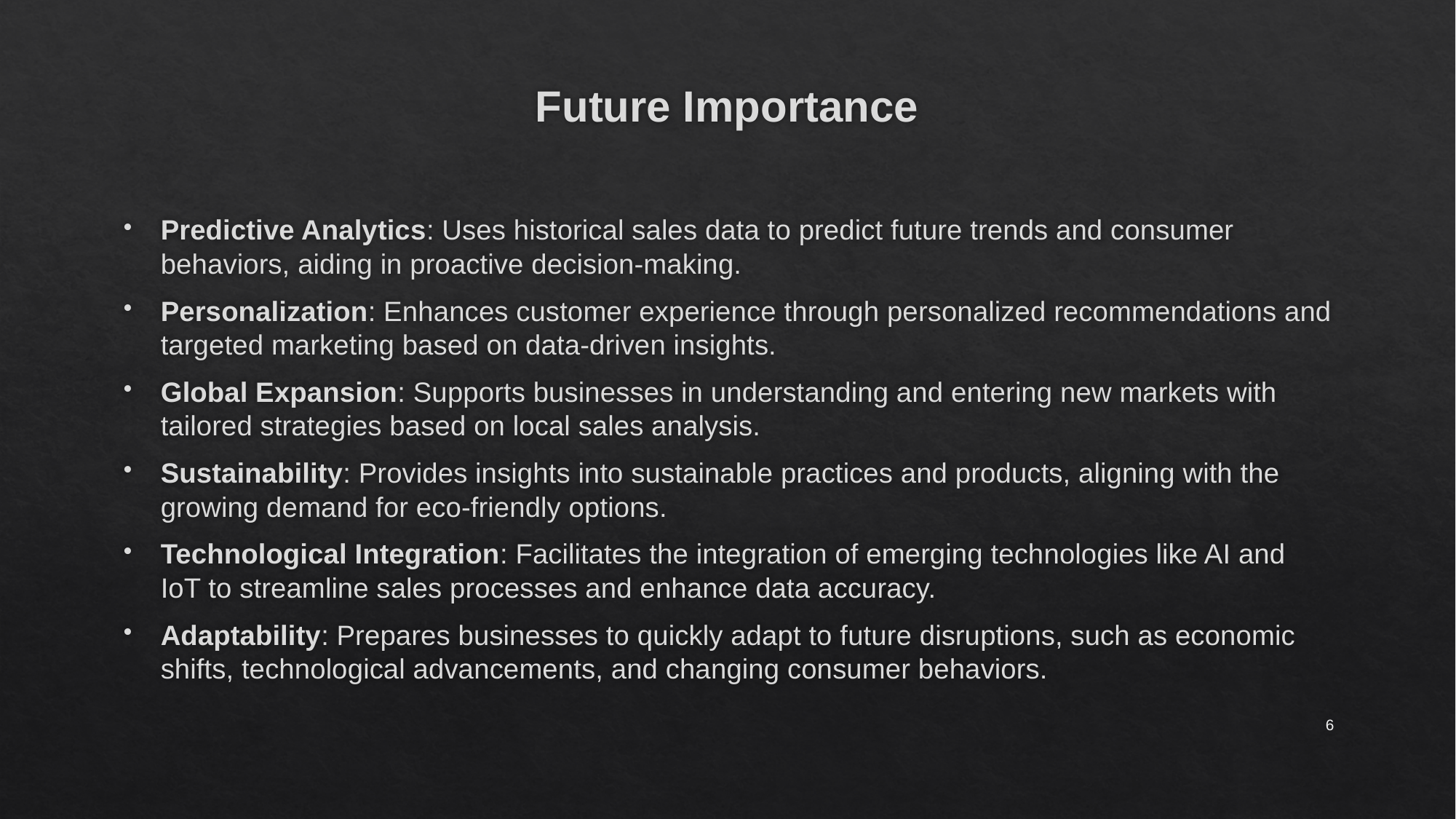

# Future Importance
Predictive Analytics: Uses historical sales data to predict future trends and consumer behaviors, aiding in proactive decision-making.
Personalization: Enhances customer experience through personalized recommendations and targeted marketing based on data-driven insights.
Global Expansion: Supports businesses in understanding and entering new markets with tailored strategies based on local sales analysis.
Sustainability: Provides insights into sustainable practices and products, aligning with the growing demand for eco-friendly options.
Technological Integration: Facilitates the integration of emerging technologies like AI and IoT to streamline sales processes and enhance data accuracy.
Adaptability: Prepares businesses to quickly adapt to future disruptions, such as economic shifts, technological advancements, and changing consumer behaviors.

6